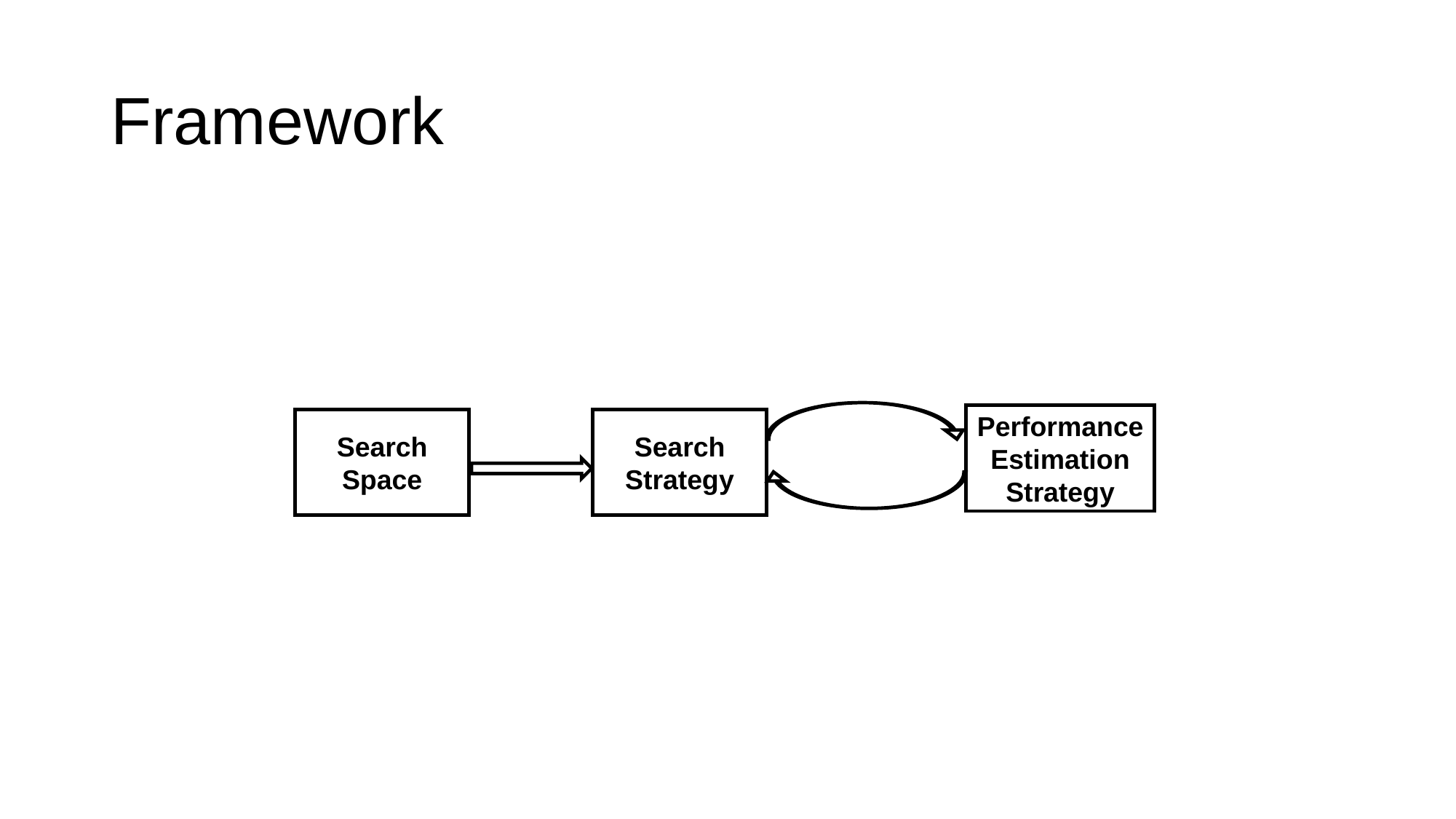

# Framework

Performance
Estimation
Strategy
Search Space
Search Strategy